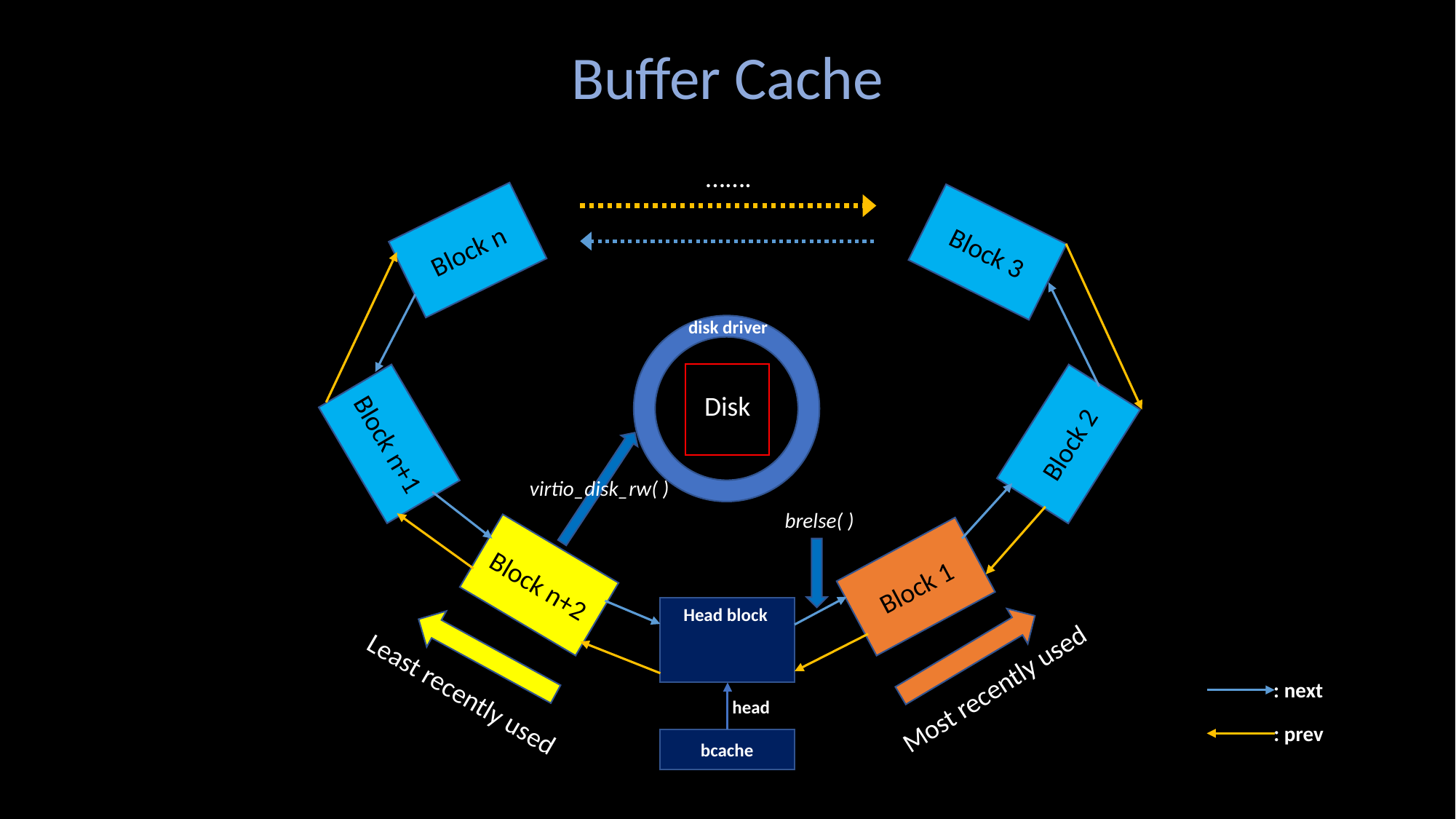

Buffer Cache
...….
Block n
Block 3
disk driver

Disk
Block n+1
Block 2

virtio_disk_rw( )
brelse( )

Block n+2
Block 1

Head block

Most recently used
: next
Least recently used
head
: prev

bcache